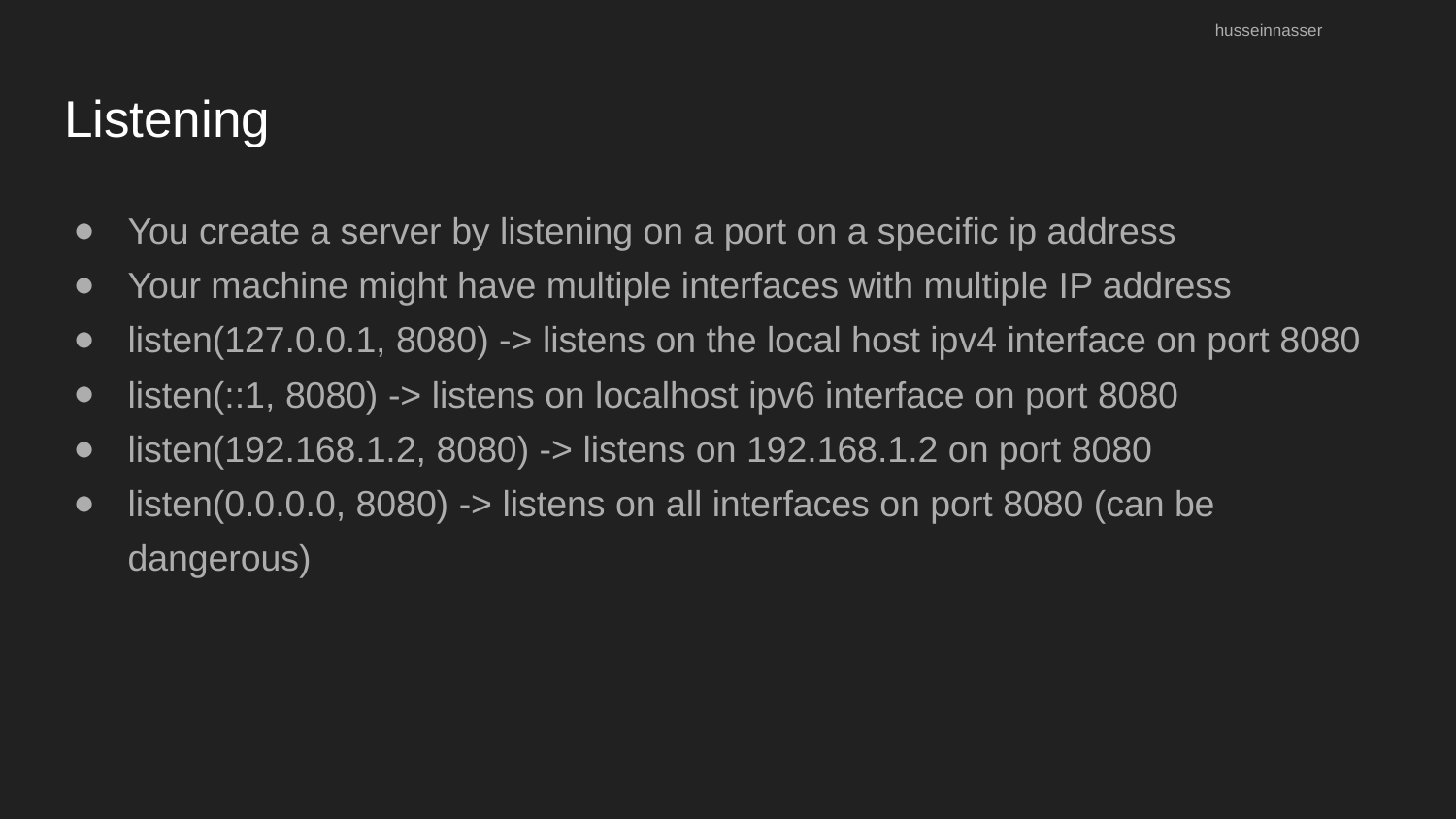

husseinnasser
# Listening
You create a server by listening on a port on a specific ip address
Your machine might have multiple interfaces with multiple IP address
listen(127.0.0.1, 8080) -> listens on the local host ipv4 interface on port 8080
listen(::1, 8080) -> listens on localhost ipv6 interface on port 8080
listen(192.168.1.2, 8080) -> listens on 192.168.1.2 on port 8080
listen(0.0.0.0, 8080) -> listens on all interfaces on port 8080 (can be dangerous)